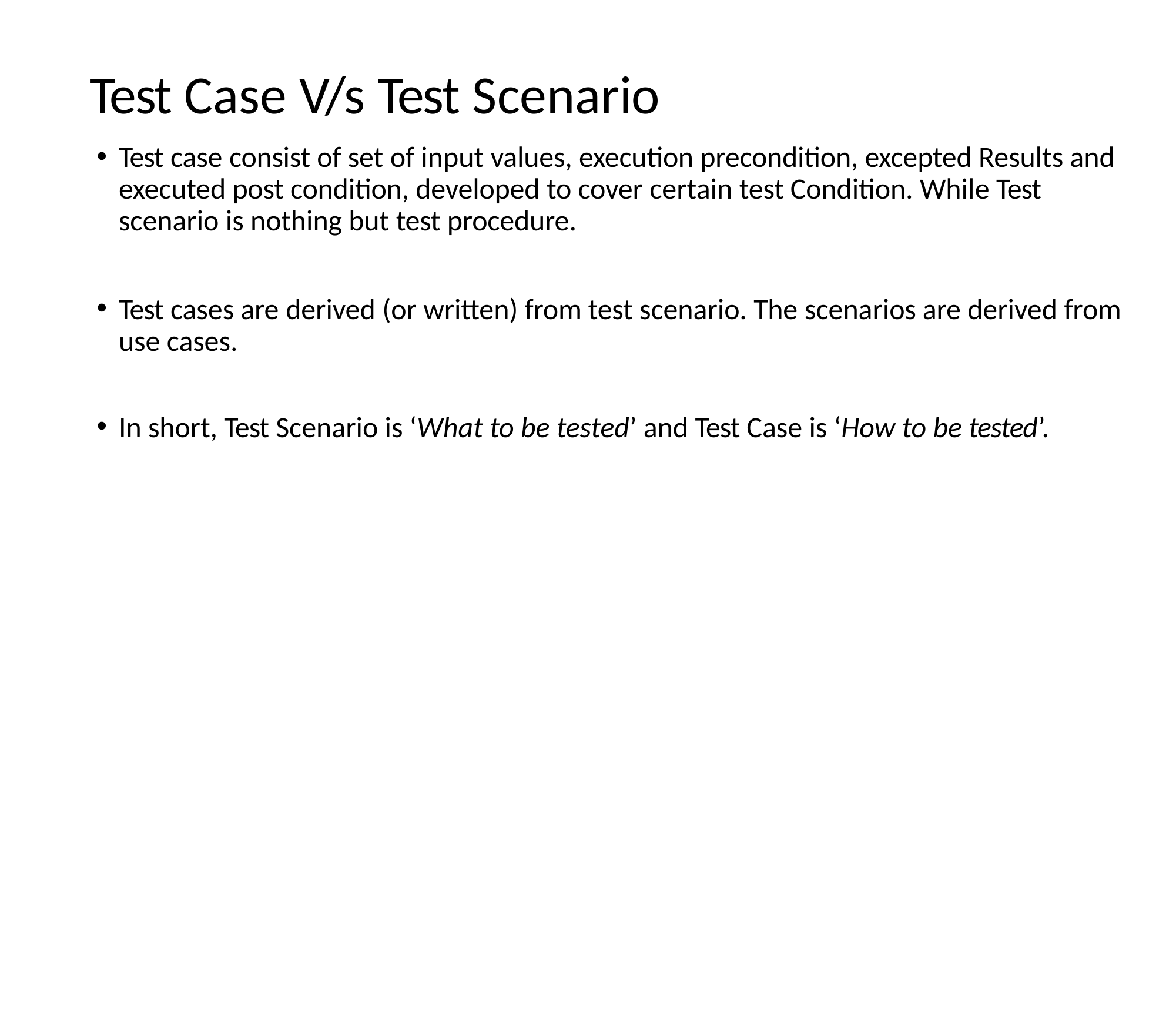

# Test Case V/s Test Scenario
Test case consist of set of input values, execution precondition, excepted Results and  executed post condition, developed to cover certain test Condition. While Test  scenario is nothing but test procedure.

Test cases are derived (or written) from test scenario. The scenarios are derived from  use cases.

In short, Test Scenario is ‘What to be tested’ and Test Case is ‘How to be tested’.